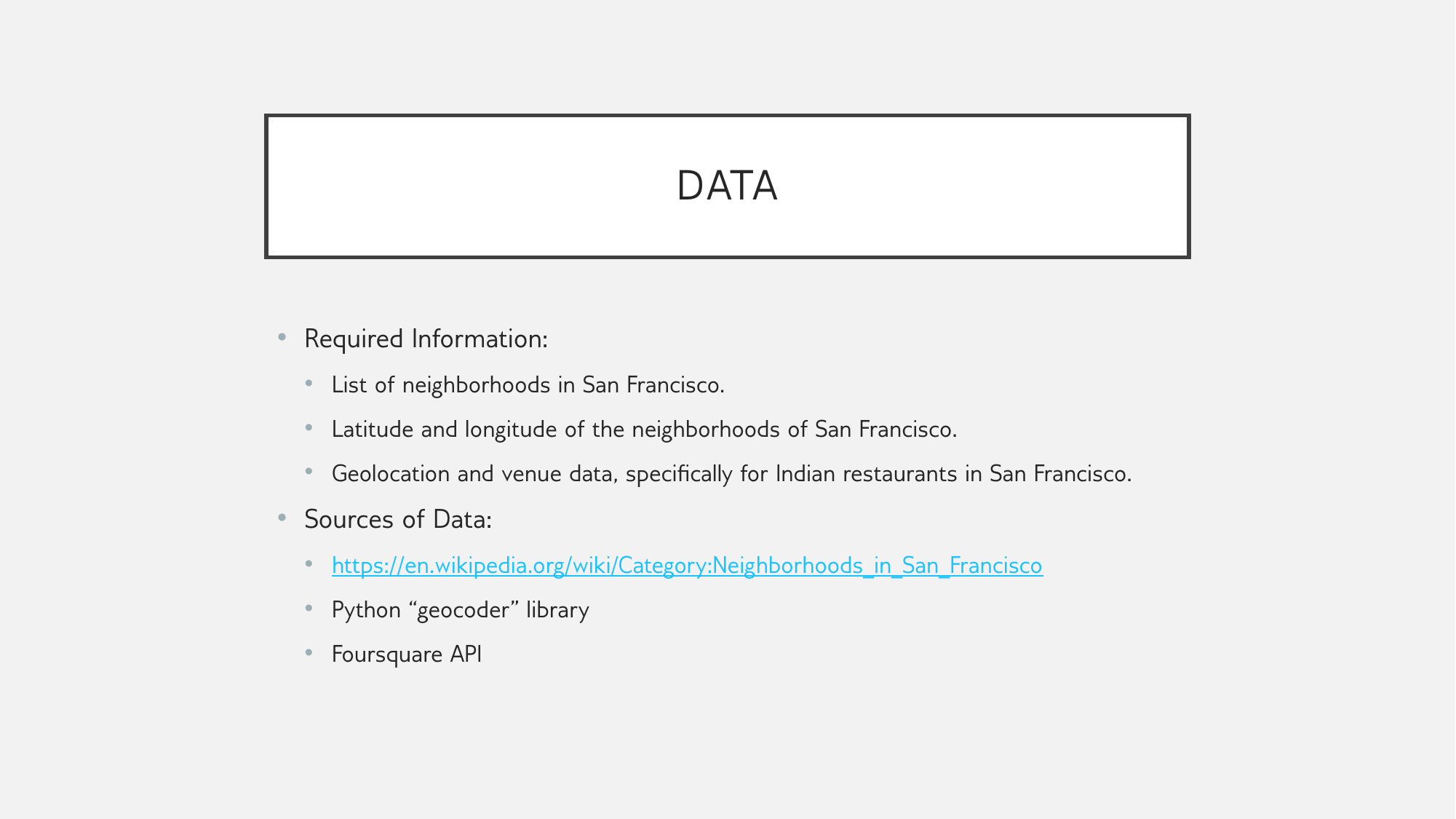

# data
Required Information:
List of neighborhoods in San Francisco.
Latitude and longitude of the neighborhoods of San Francisco.
Geolocation and venue data, specifically for Indian restaurants in San Francisco.
Sources of Data:
https://en.wikipedia.org/wiki/Category:Neighborhoods_in_San_Francisco
Python “geocoder” library
Foursquare API